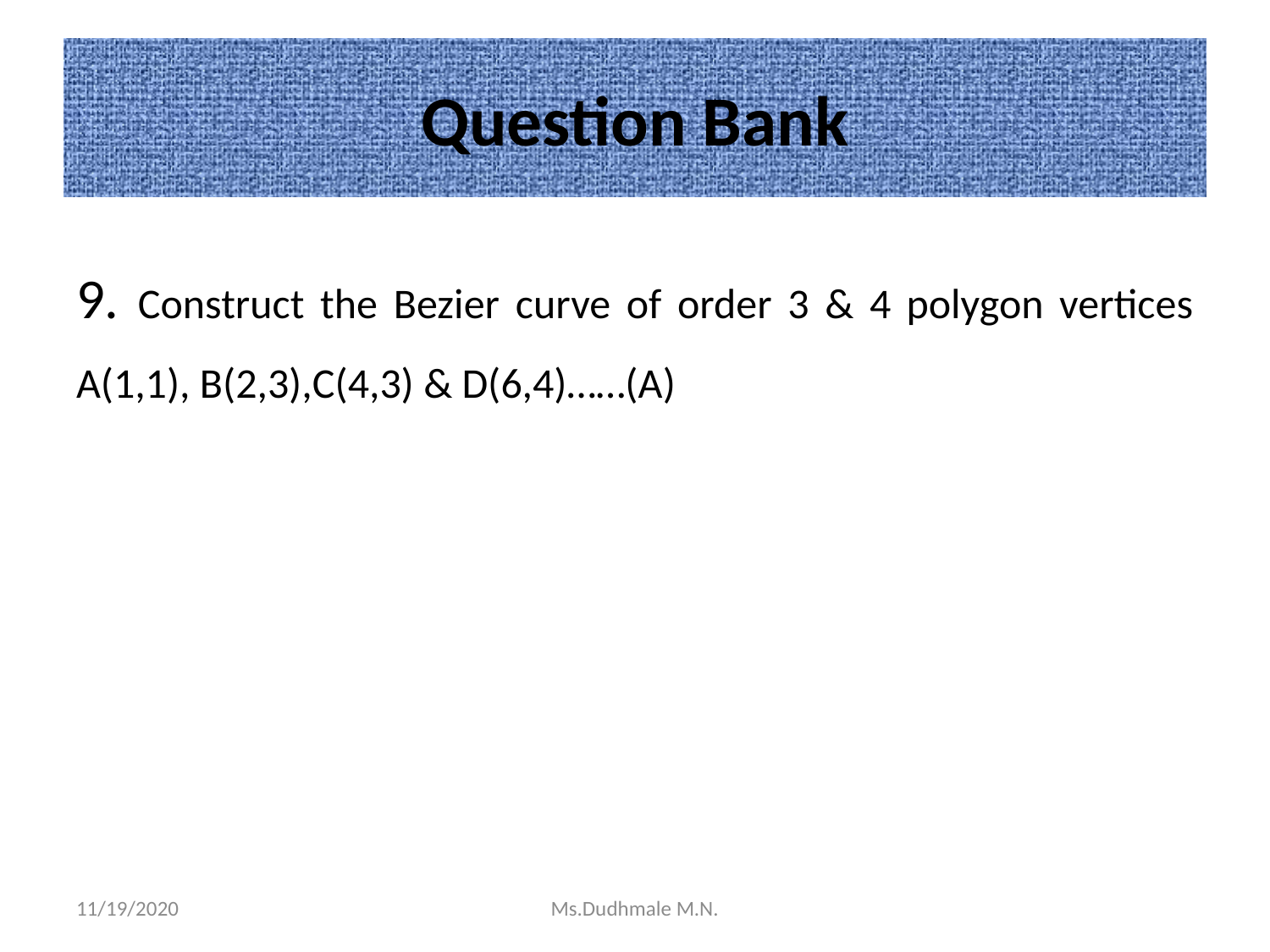

# Question Bank
9. Construct the Bezier curve of order 3 & 4 polygon vertices A(1,1), B(2,3),C(4,3) & D(6,4)……(A)
11/19/2020
Ms.Dudhmale M.N.